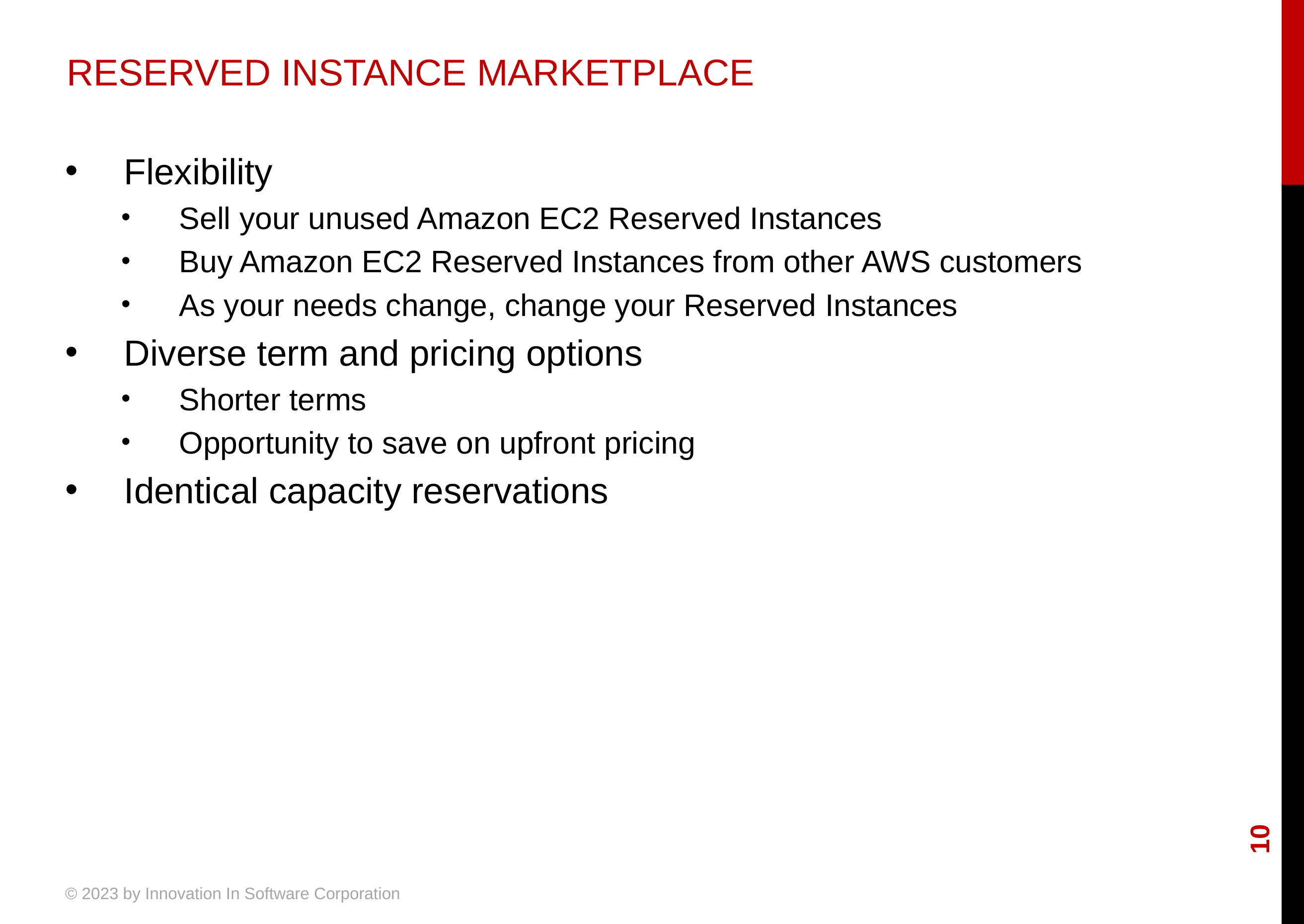

# RESERVED INSTANCE MARKETPLACE
 Flexibility
 Sell your unused Amazon EC2 Reserved Instances
 Buy Amazon EC2 Reserved Instances from other AWS customers
 As your needs change, change your Reserved Instances
 Diverse term and pricing options
 Shorter terms
 Opportunity to save on upfront pricing
 Identical capacity reservations
10
© 2023 by Innovation In Software Corporation